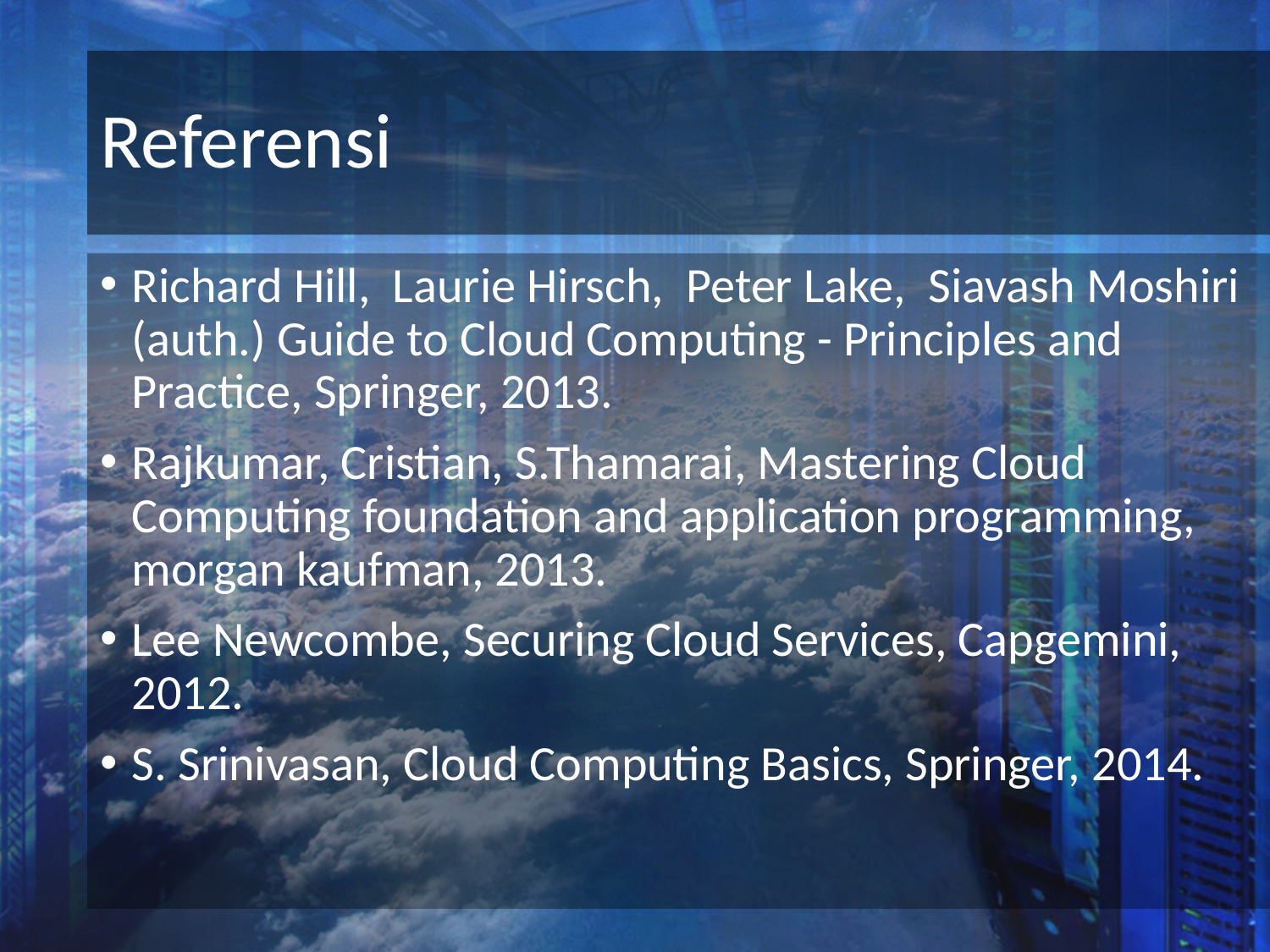

# Referensi
Richard Hill,  Laurie Hirsch,  Peter Lake,  Siavash Moshiri  (auth.) Guide to Cloud Computing - Principles and Practice, Springer, 2013.
Rajkumar, Cristian, S.Thamarai, Mastering Cloud Computing foundation and application programming, morgan kaufman, 2013.
Lee Newcombe, Securing Cloud Services, Capgemini, 2012.
S. Srinivasan, Cloud Computing Basics, Springer, 2014.